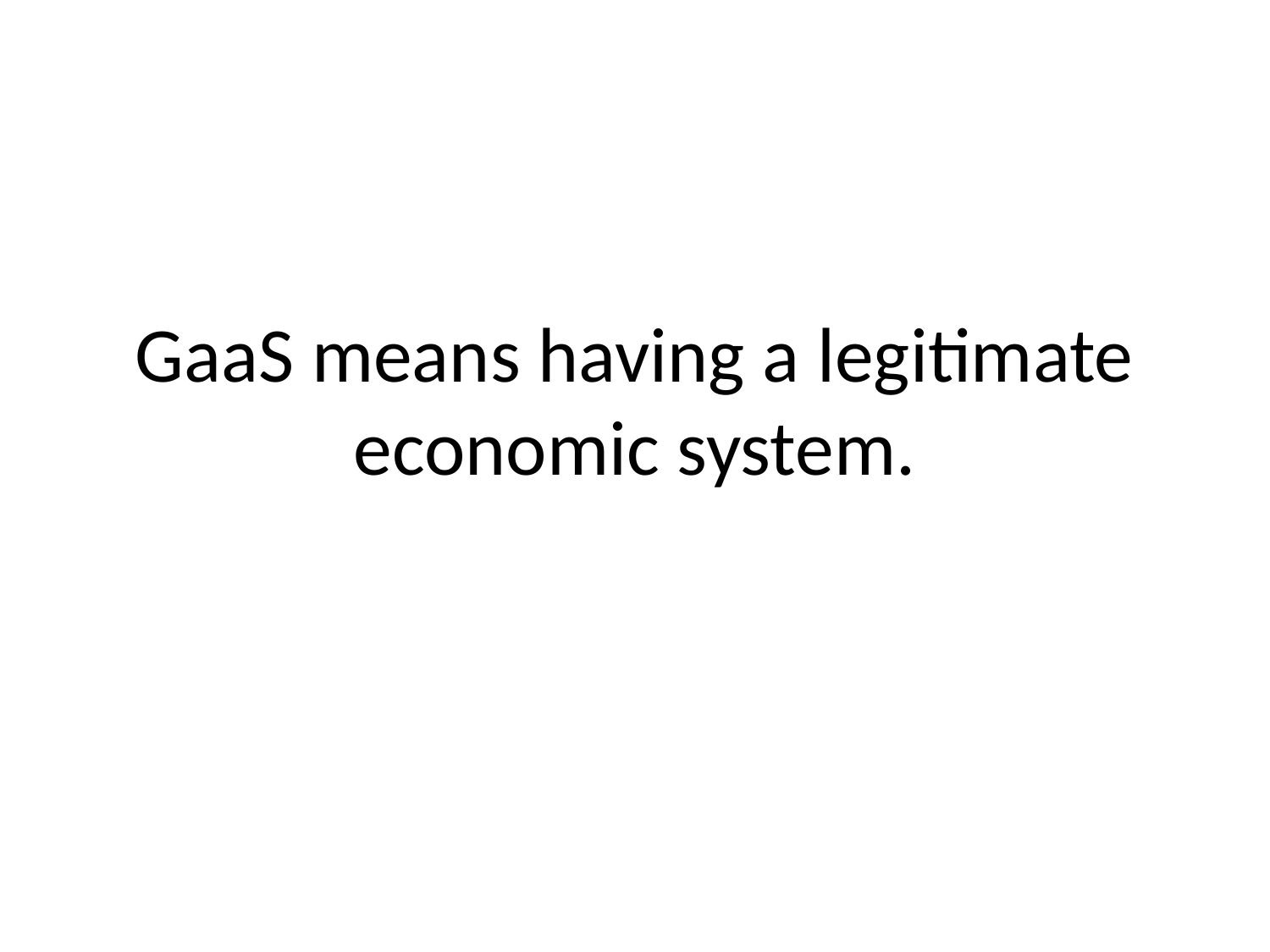

# GaaS means having a legitimate economic system.